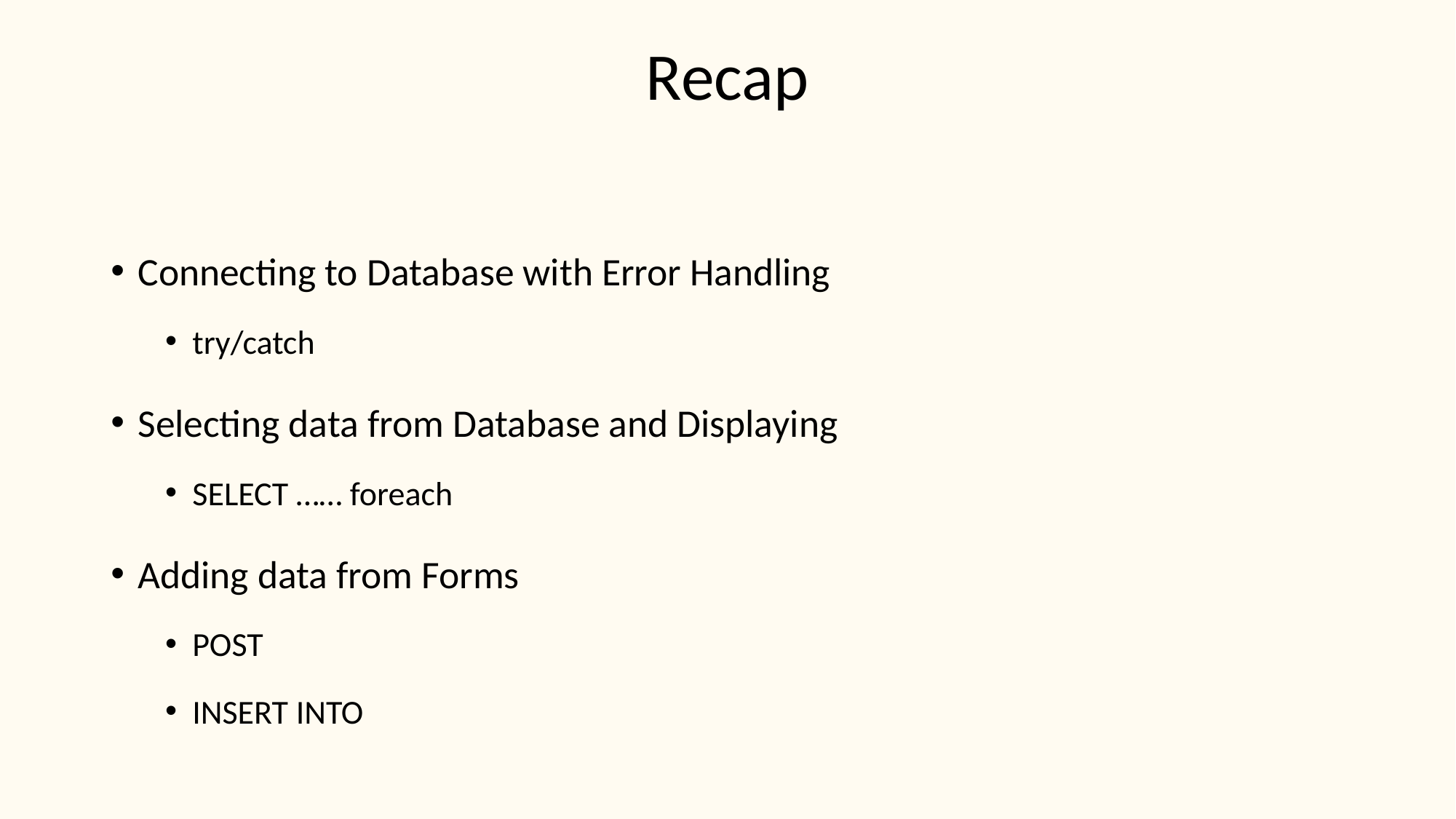

# Recap
Connecting to Database with Error Handling
try/catch
Selecting data from Database and Displaying
SELECT …… foreach
Adding data from Forms
POST
INSERT INTO